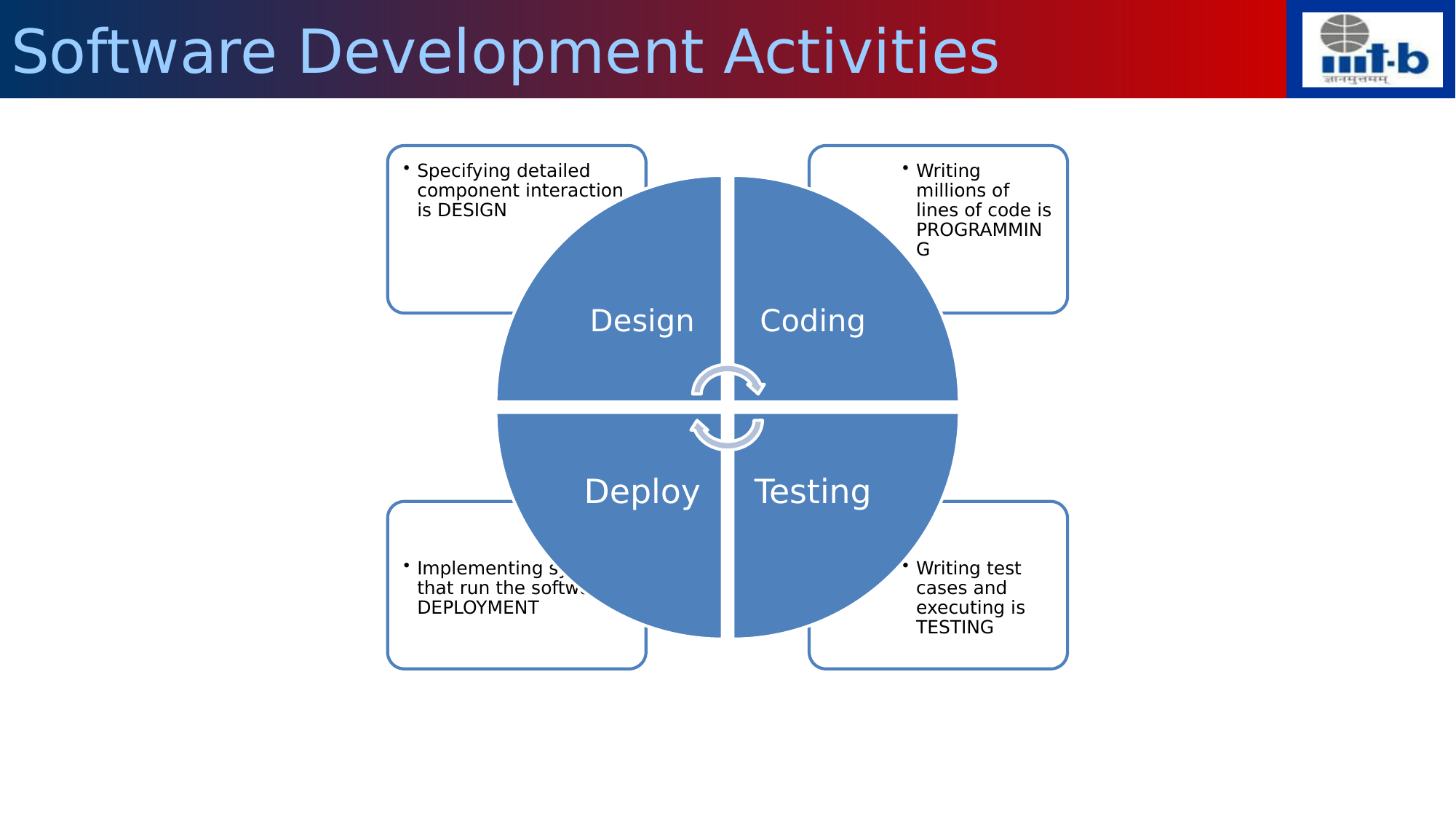

# Software Development Activities
Writing test cases and executing is TESTING
Implementing systems that run the software is DEPLOYMENT
Writing millions of lines of code is PROGRAMMING
Specifying detailed component interaction is DESIGN
Design
Coding
Testing
Deploy